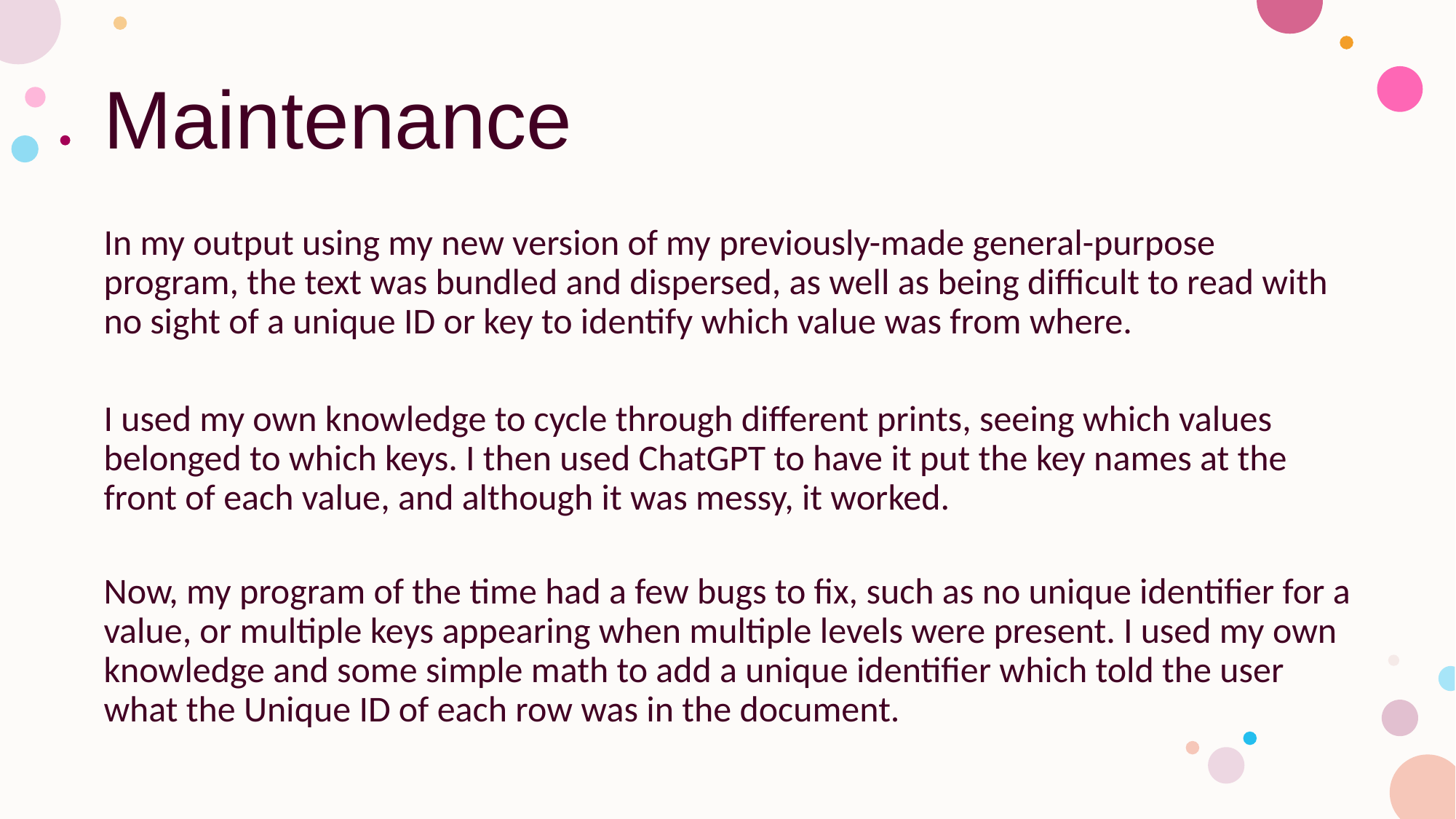

# Maintenance
In my output using my new version of my previously-made general-purpose program, the text was bundled and dispersed, as well as being difficult to read with no sight of a unique ID or key to identify which value was from where.
I used my own knowledge to cycle through different prints, seeing which values belonged to which keys. I then used ChatGPT to have it put the key names at the front of each value, and although it was messy, it worked.
Now, my program of the time had a few bugs to fix, such as no unique identifier for a value, or multiple keys appearing when multiple levels were present. I used my own knowledge and some simple math to add a unique identifier which told the user what the Unique ID of each row was in the document.